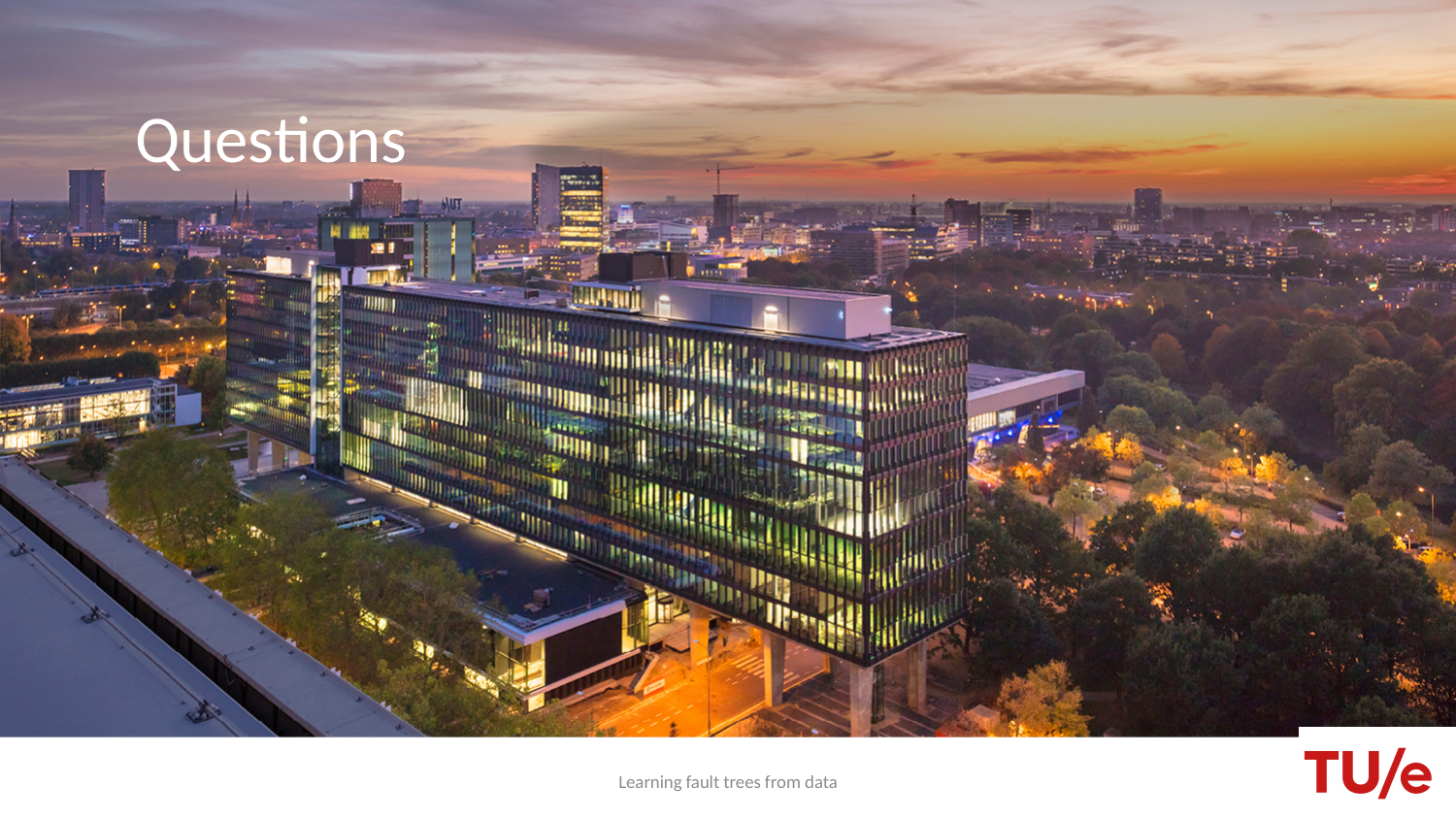

# Questions
Learning fault trees from data